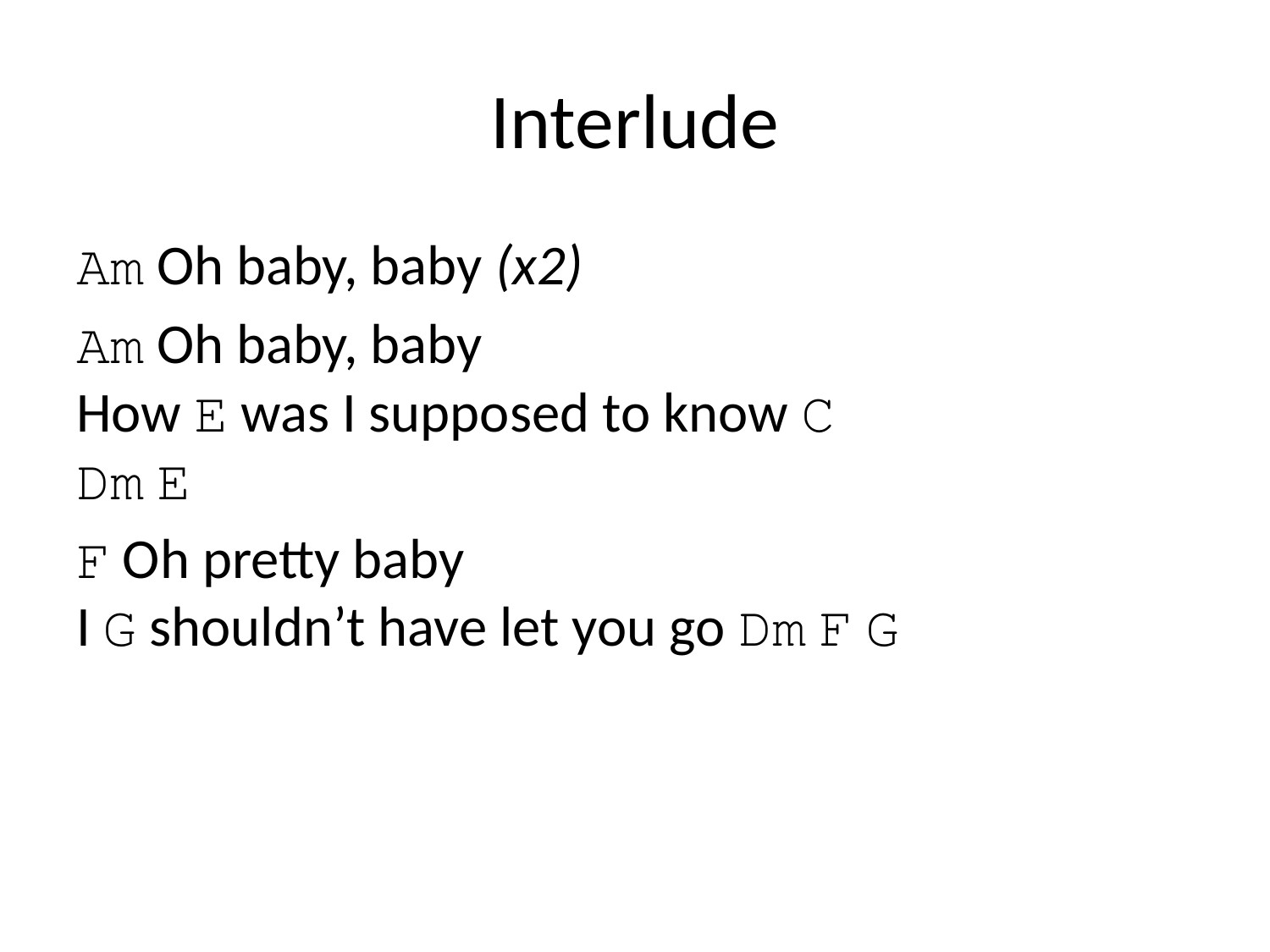

# Interlude
Am Oh baby, baby (x2)
Am Oh baby, baby
How E was I supposed to know C
Dm E
F Oh pretty baby
I G shouldn’t have let you go Dm F G